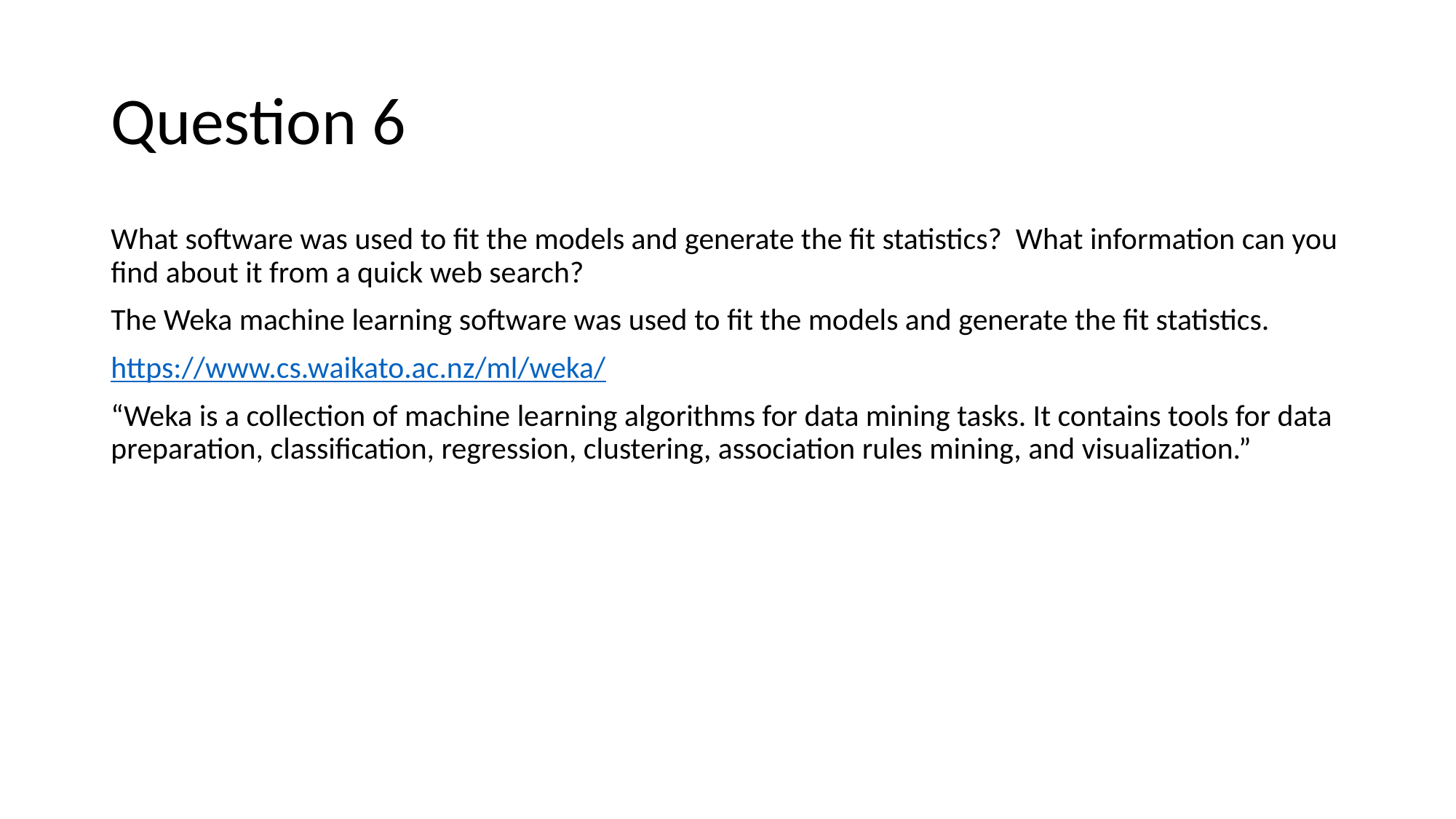

# Question 6
What software was used to fit the models and generate the fit statistics?  What information can you find about it from a quick web search?
The Weka machine learning software was used to fit the models and generate the fit statistics.
https://www.cs.waikato.ac.nz/ml/weka/
“Weka is a collection of machine learning algorithms for data mining tasks. It contains tools for data preparation, classification, regression, clustering, association rules mining, and visualization.”